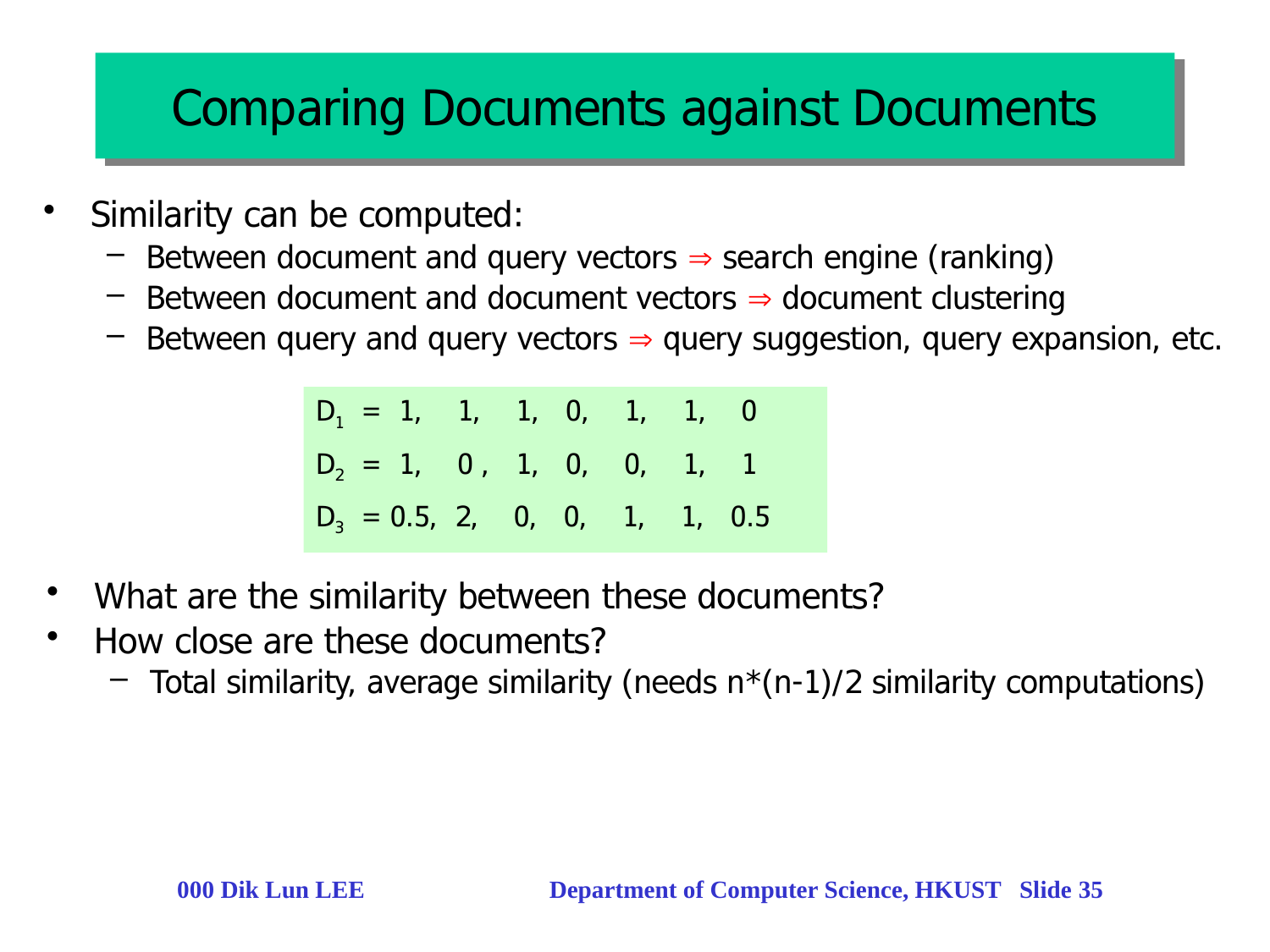

Comparing Documents against Documents
Similarity can be computed:
Between document and query vectors ⇒ search engine (ranking)
Between document and document vectors ⇒ document clustering
Between query and query vectors ⇒ query suggestion, query expansion, etc.
D1  =  1,    1,    1,   0,    1,    1,    0
D2  =  1,    0 ,   1,   0,    0,    1,    1
D3  = 0.5,  2,    0,   0,    1,    1,   0.5
What are the similarity between these documents?
How close are these documents?
Total similarity, average similarity (needs n*(n-1)/2 similarity computations)
000 Dik Lun LEE                              Department of Computer Science, HKUST   Slide 35